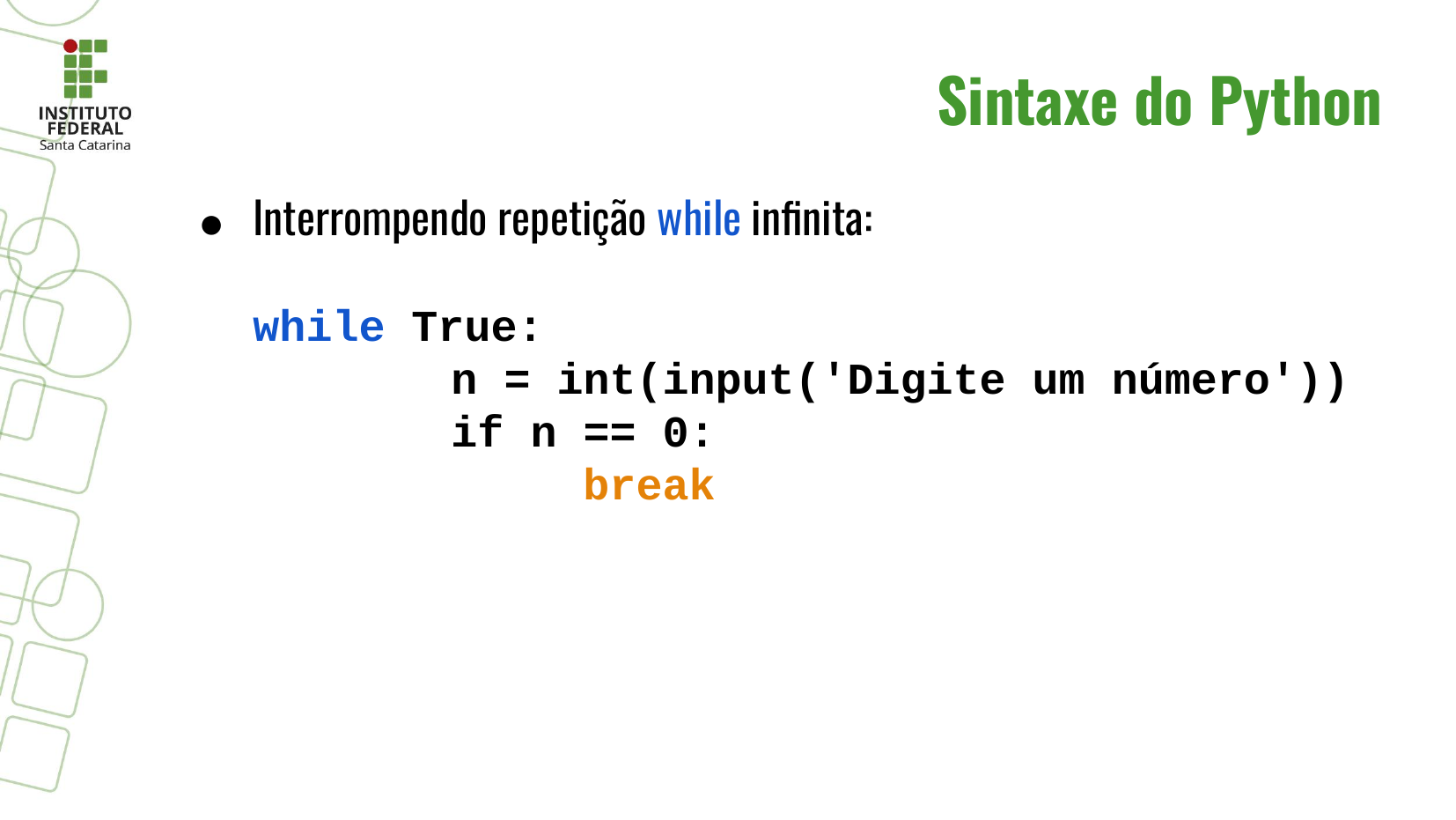

Sintaxe do Python
Interrompendo repetição while infinita:

while True:
		n = int(input('Digite um número'))
		if n == 0:
			break